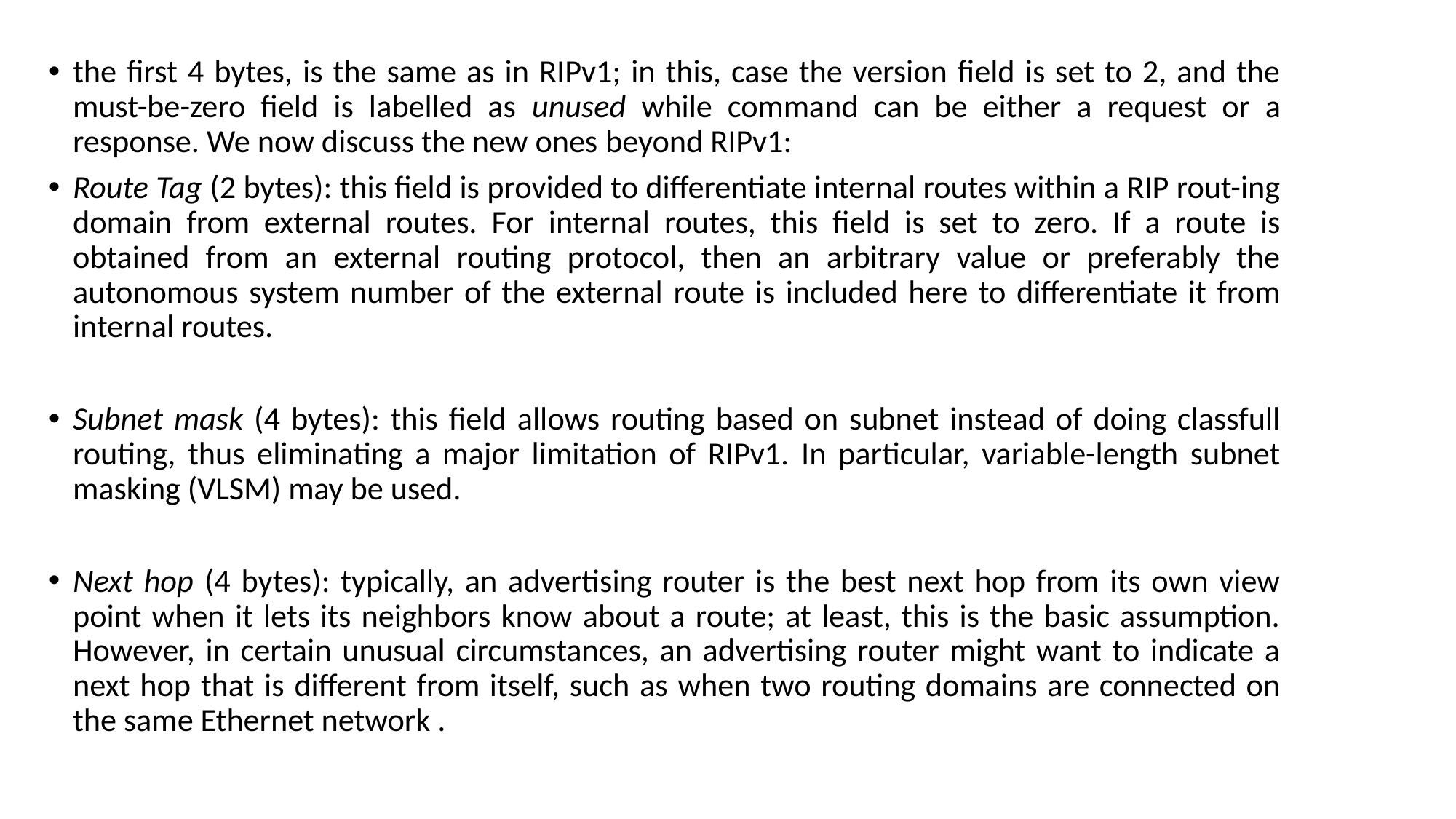

the first 4 bytes, is the same as in RIPv1; in this, case the version field is set to 2, and the must-be-zero field is labelled as unused while command can be either a request or a response. We now discuss the new ones beyond RIPv1:
Route Tag (2 bytes): this field is provided to differentiate internal routes within a RIP rout-ing domain from external routes. For internal routes, this field is set to zero. If a route is obtained from an external routing protocol, then an arbitrary value or preferably the autonomous system number of the external route is included here to differentiate it from internal routes.

Subnet mask (4 bytes): this field allows routing based on subnet instead of doing classfull routing, thus eliminating a major limitation of RIPv1. In particular, variable-length subnet masking (VLSM) may be used.

Next hop (4 bytes): typically, an advertising router is the best next hop from its own view point when it lets its neighbors know about a route; at least, this is the basic assumption. However, in certain unusual circumstances, an advertising router might want to indicate a next hop that is different from itself, such as when two routing domains are connected on the same Ethernet network .